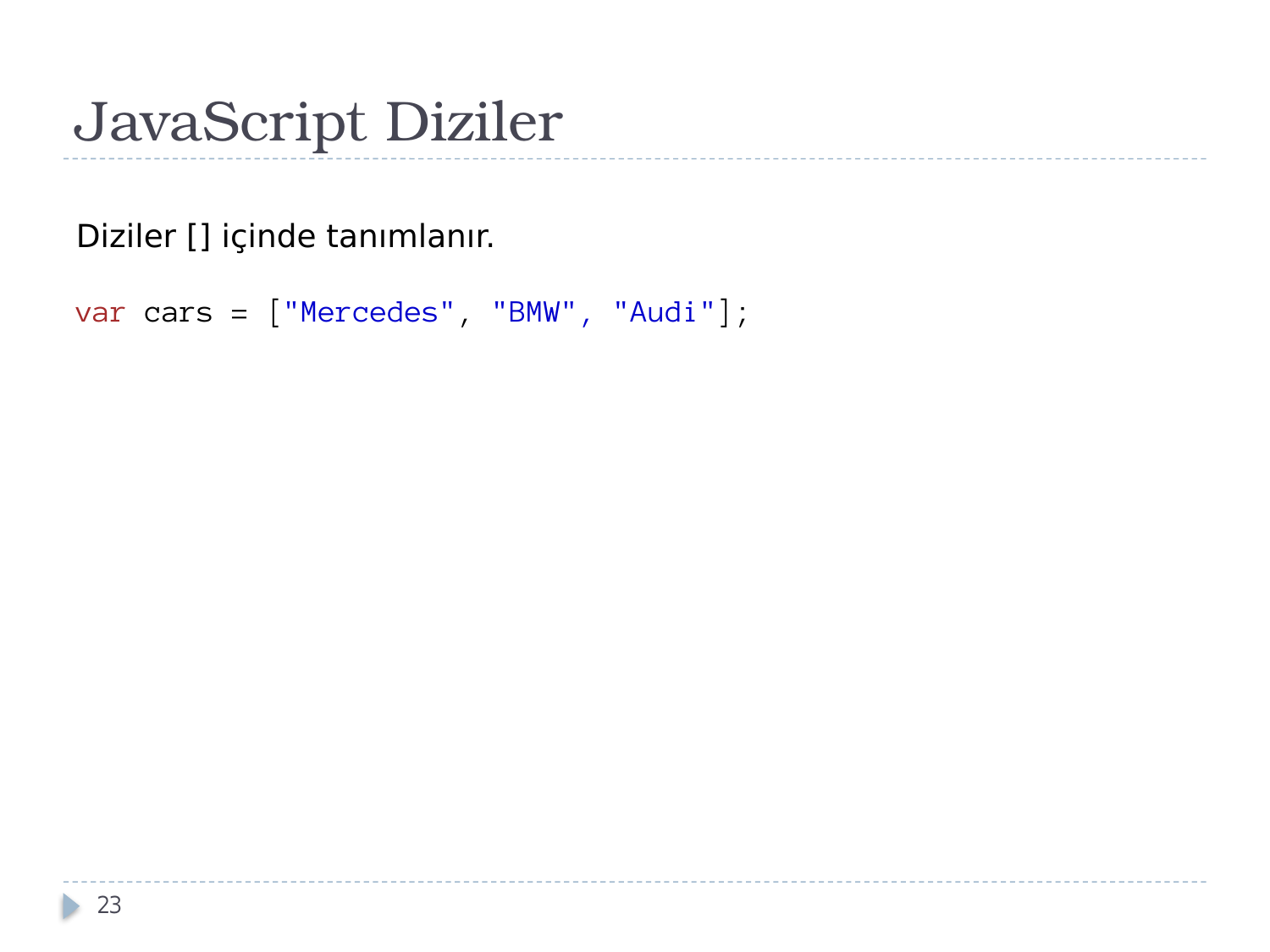

JavaScript Diziler
Diziler [] içinde tanımlanır.
var cars = ["Mercedes", "BMW", "Audi"];
23